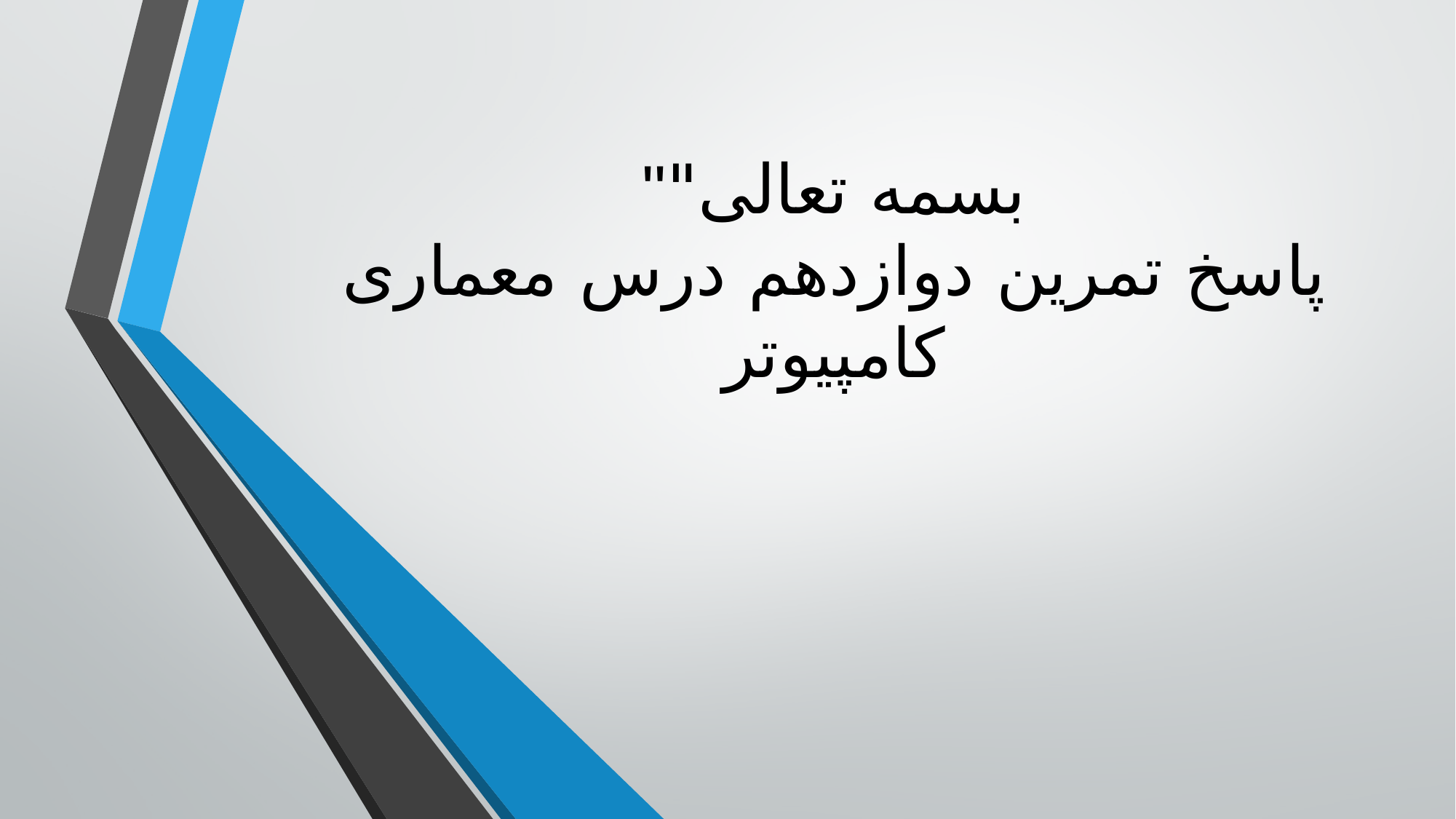

# "بسمه تعالی" پاسخ تمرین دوازدهم درس معماری کامپیوتر